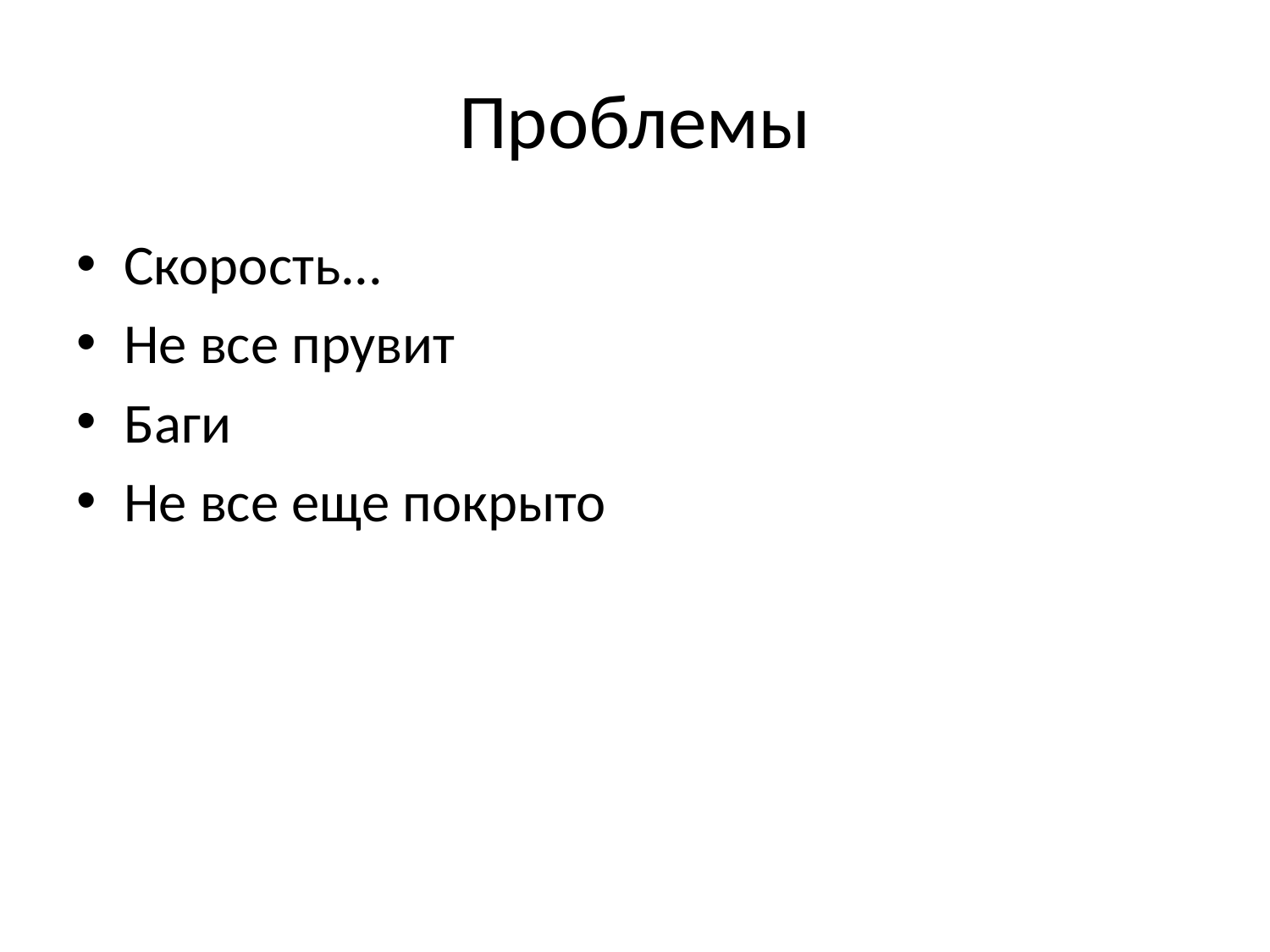

# Проблемы
Скорость...
Не все прувит
Баги
Не все еще покрыто